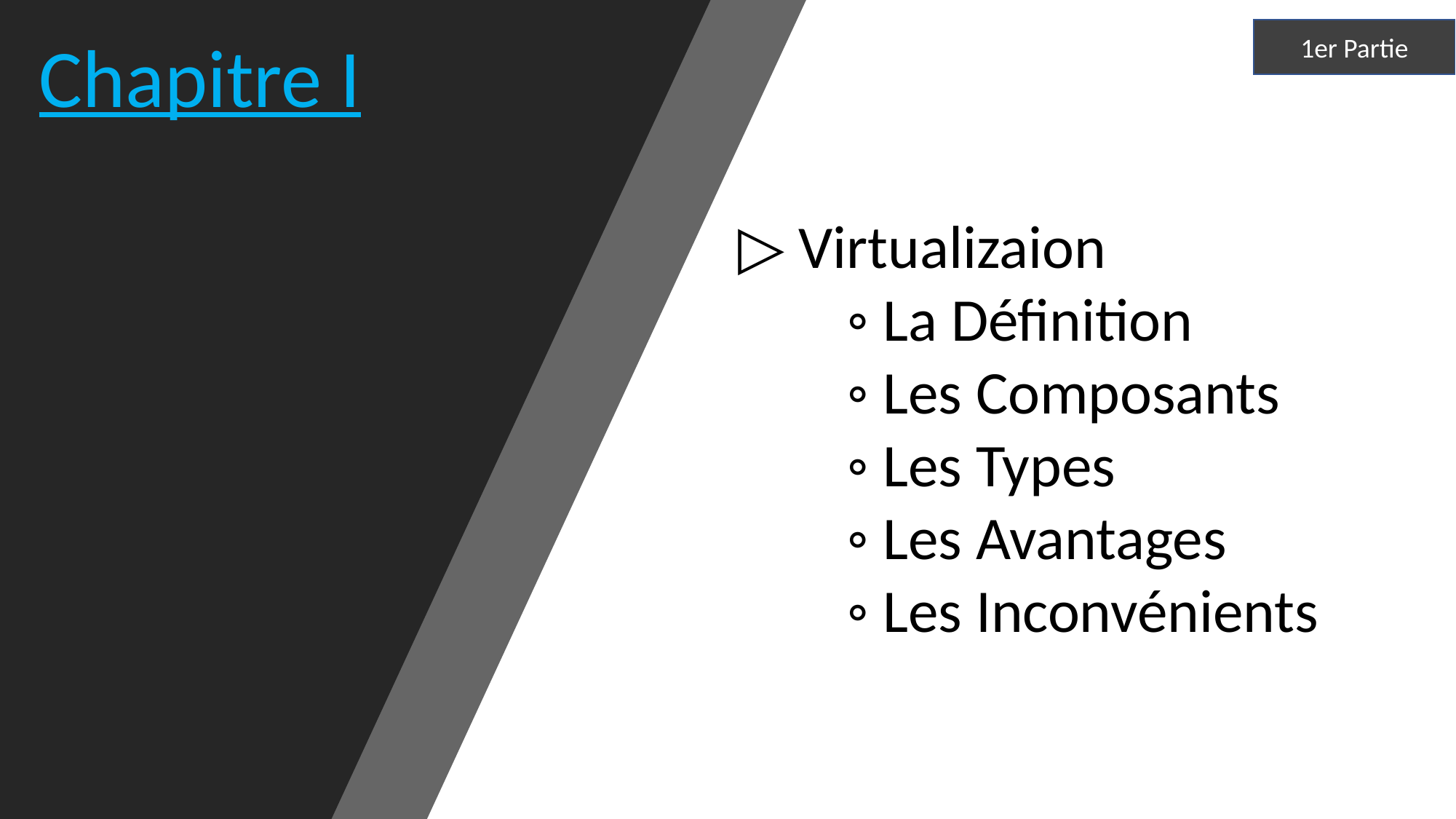

1er Partie
# Chapitre I
	▷ Virtualizaion
		◦ La Définition
		◦ Les Composants
     		◦ Les Types
		◦ Les Avantages
     		◦ Les Inconvénients